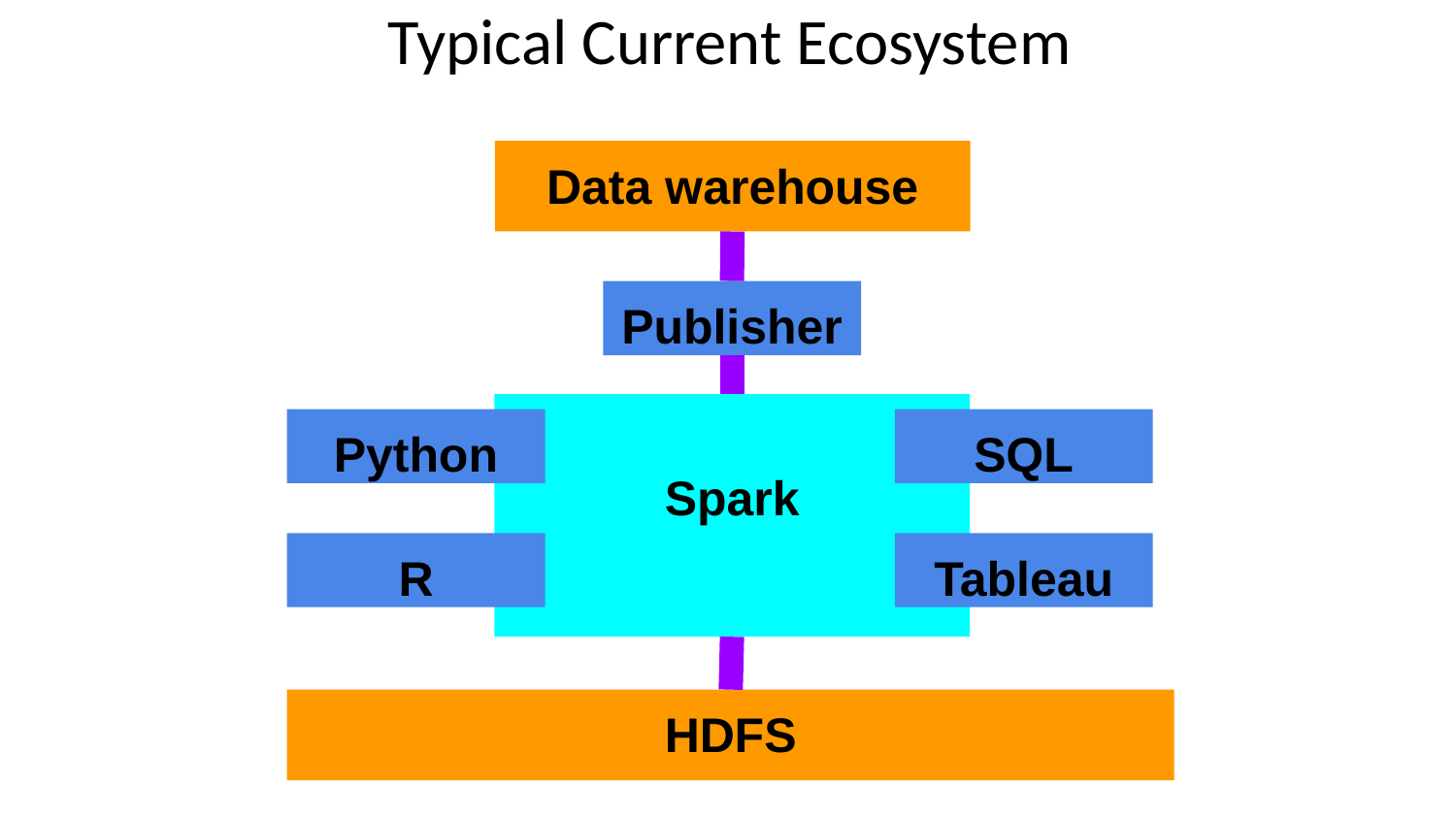

# Typical Current Ecosystem
Data warehouse
Publisher

Spark
Python
SQL
R
Tableau
HDFS